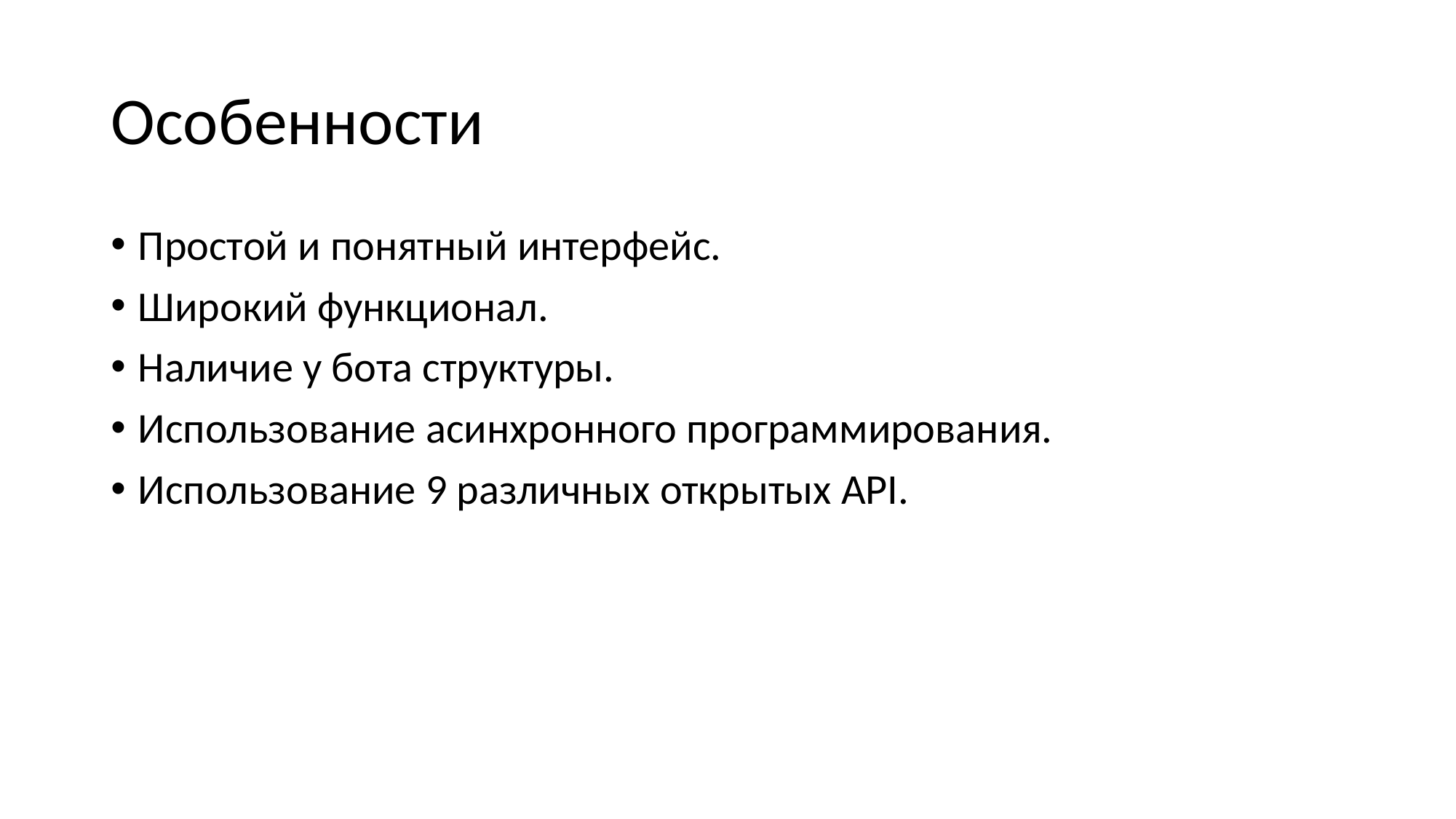

# Особенности
Простой и понятный интерфейс.
Широкий функционал.
Наличие у бота структуры.
Использование асинхронного программирования.
Использование 9 различных открытых API.